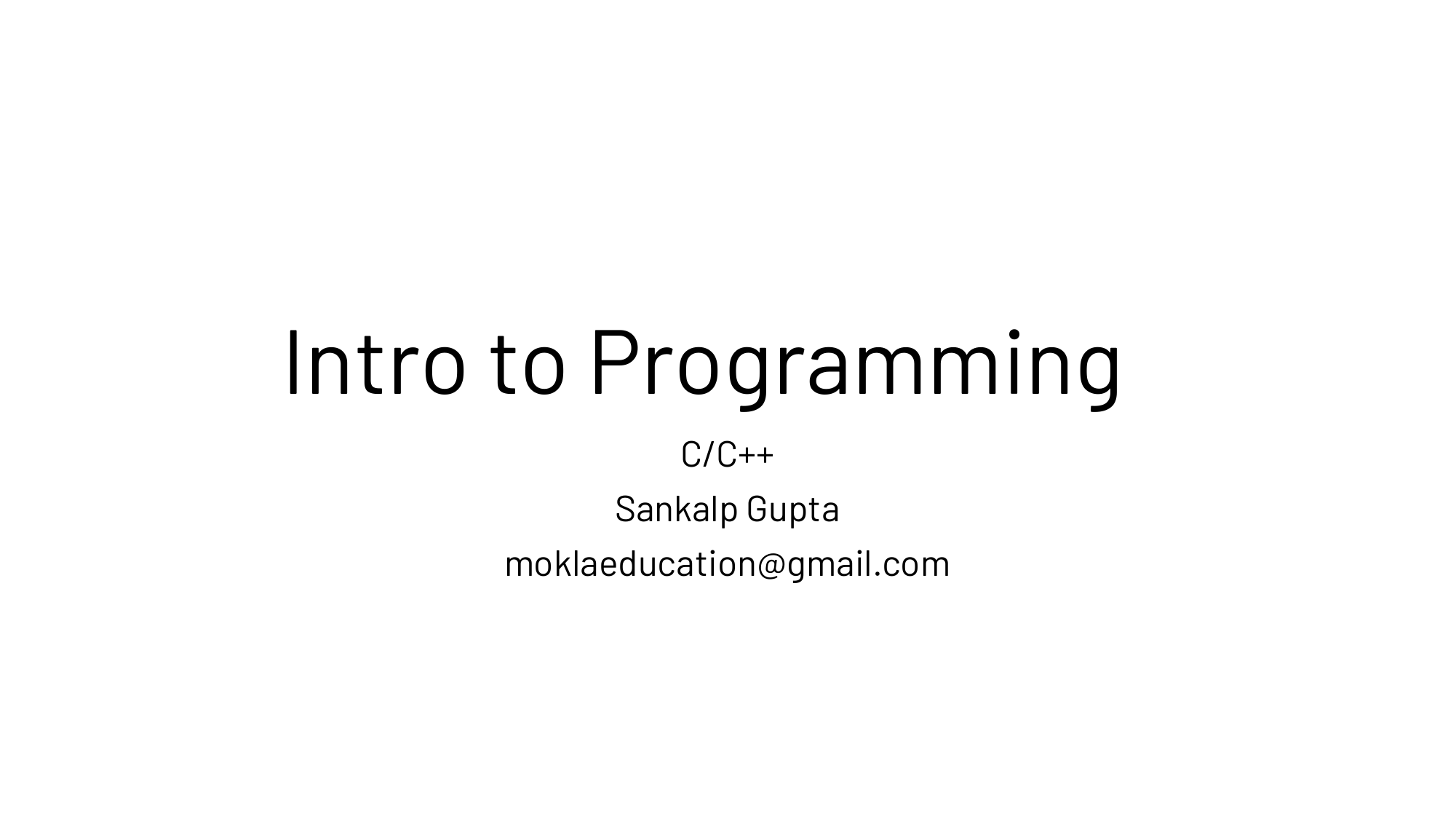

# Intro to Programming
C/C++
Sankalp Gupta
moklaeducation@gmail.com